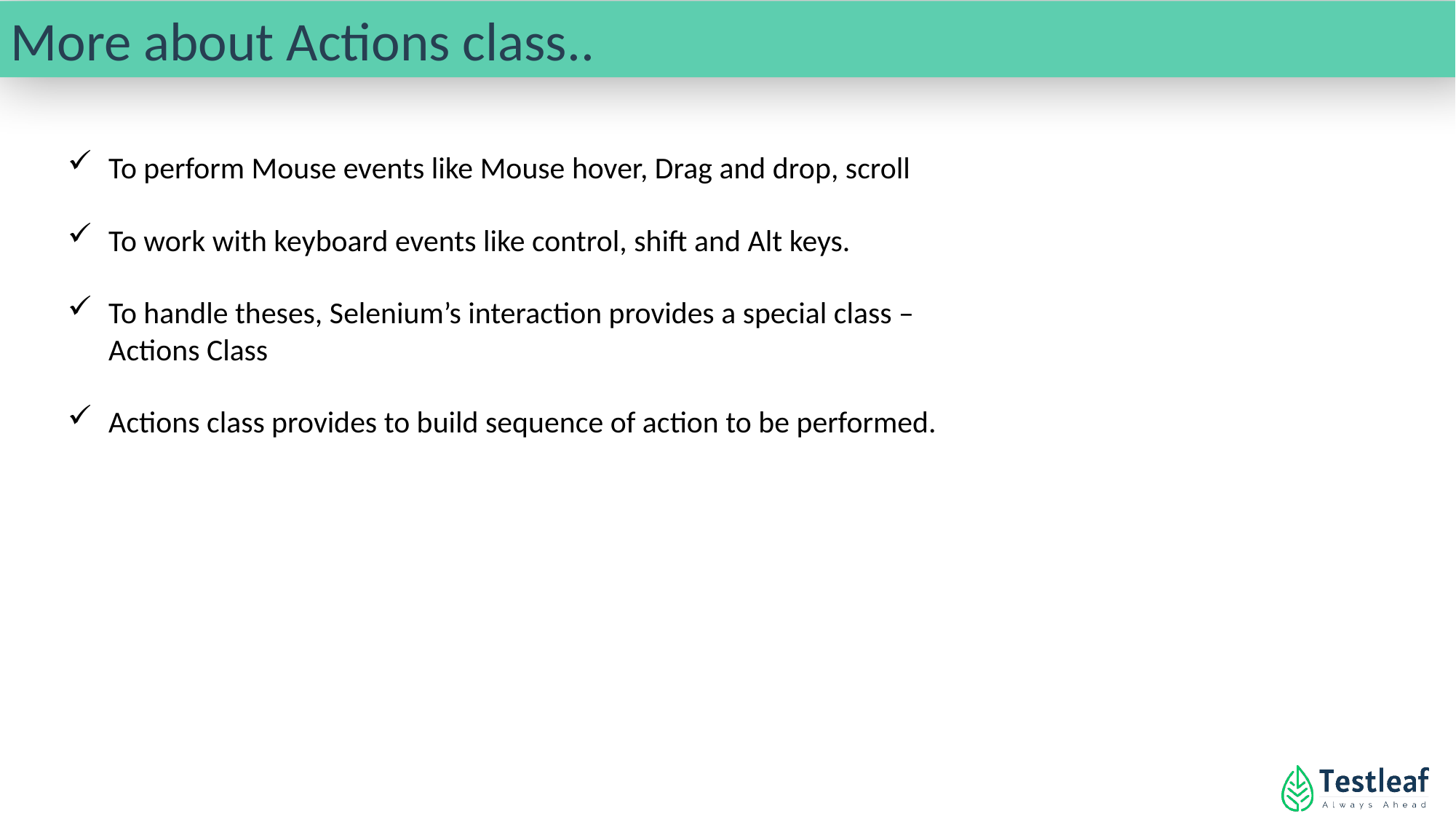

More about Actions class..

To perform Mouse events like Mouse hover, Drag and drop, scroll

To work with keyboard events like control, shift and Alt keys.

To handle theses, Selenium’s interaction provides a special class –Actions Class

Actions class provides to build sequence of action to be performed.